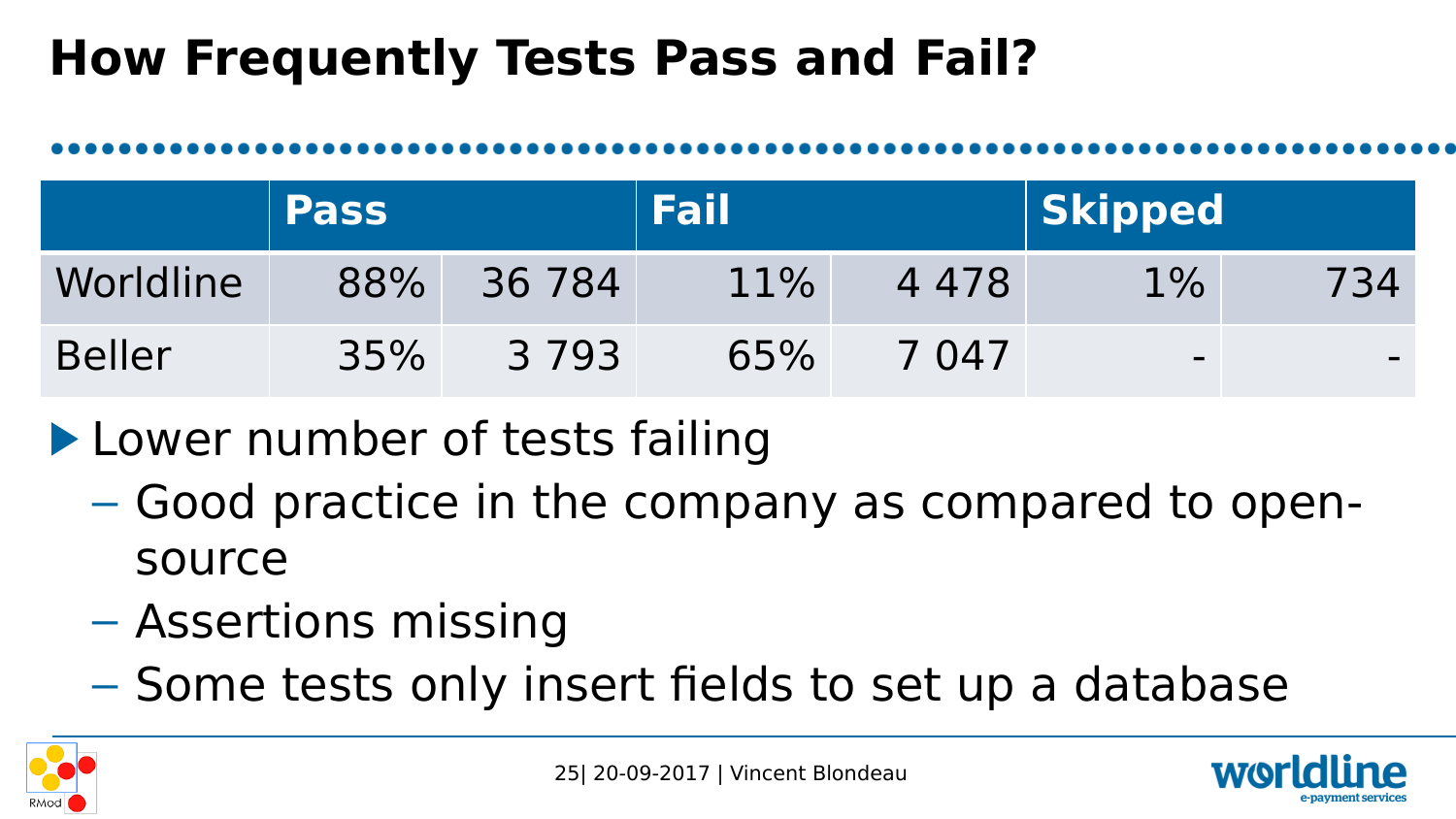

# How Frequently Tests Pass and Fail?
|  | Pass |  | Fail |  | Skipped |  |
| --- | --- | --- | --- | --- | --- | --- |
| Worldline | 88% | 36 784 | 11% | 4 478 | 1% | 734 |
| Beller | 35% | 3 793 | 65% | 7 047 | - | - |
Lower number of tests failing
Good practice in the company as compared to open-source
Assertions missing
Some tests only insert fields to set up a database